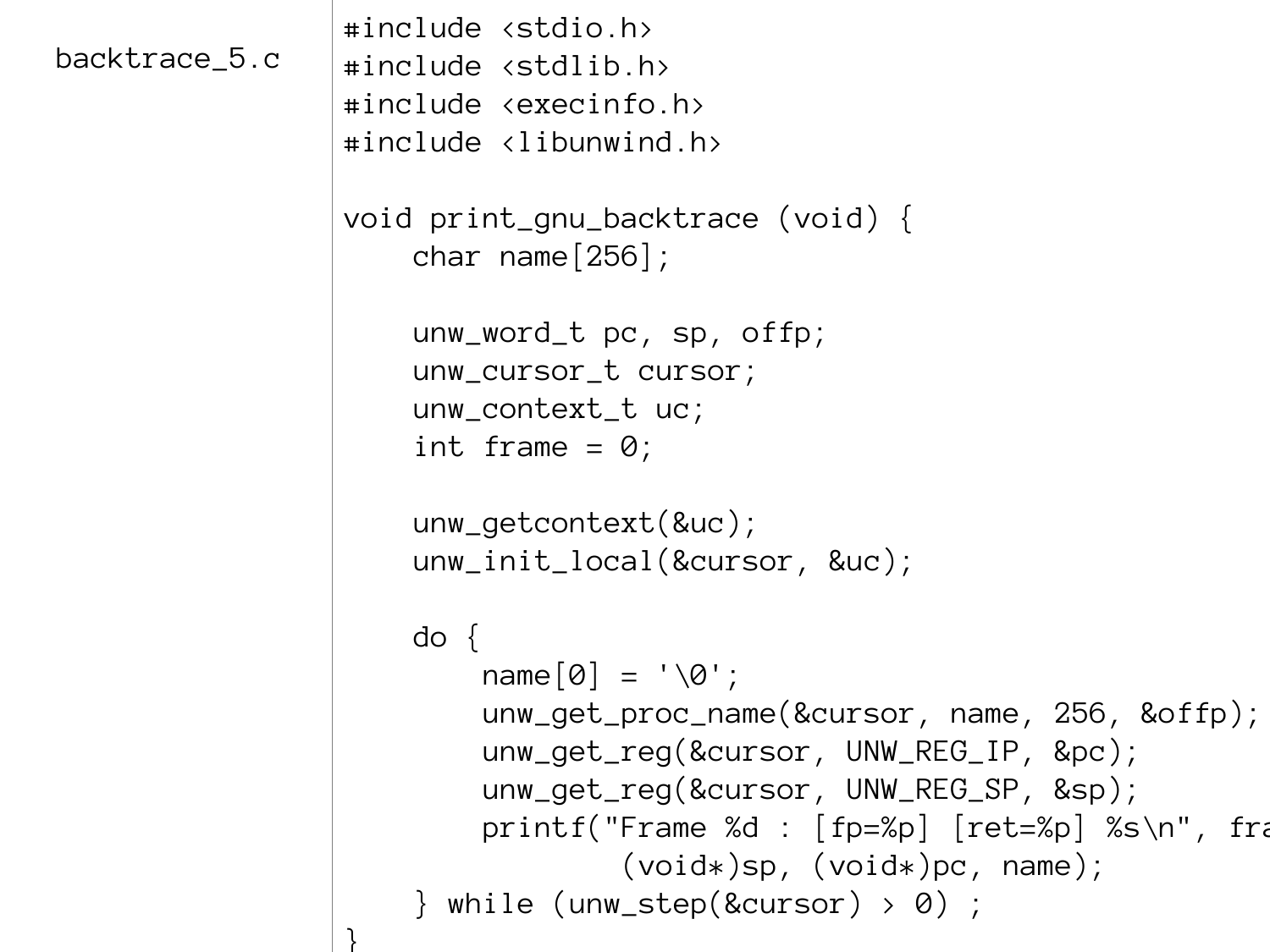

#include <stdio.h>
#include <stdlib.h>
#include <execinfo.h>
#include <libunwind.h>

void print_gnu_backtrace (void) {
    char name[256];

    unw_word_t pc, sp, offp;
    unw_cursor_t cursor;
    unw_context_t uc;
    int frame = 0;

    unw_getcontext(&uc);
    unw_init_local(&cursor, &uc);

    do {
        name[0] = '\0';
        unw_get_proc_name(&cursor, name, 256, &offp);
        unw_get_reg(&cursor, UNW_REG_IP, &pc);
        unw_get_reg(&cursor, UNW_REG_SP, &sp);
        printf("Frame %d : [fp=%p] [ret=%p] %s\n", frame++,
                (void*)sp, (void*)pc, name);
    } while (unw_step(&cursor) > 0) ;
}
backtrace_5.c